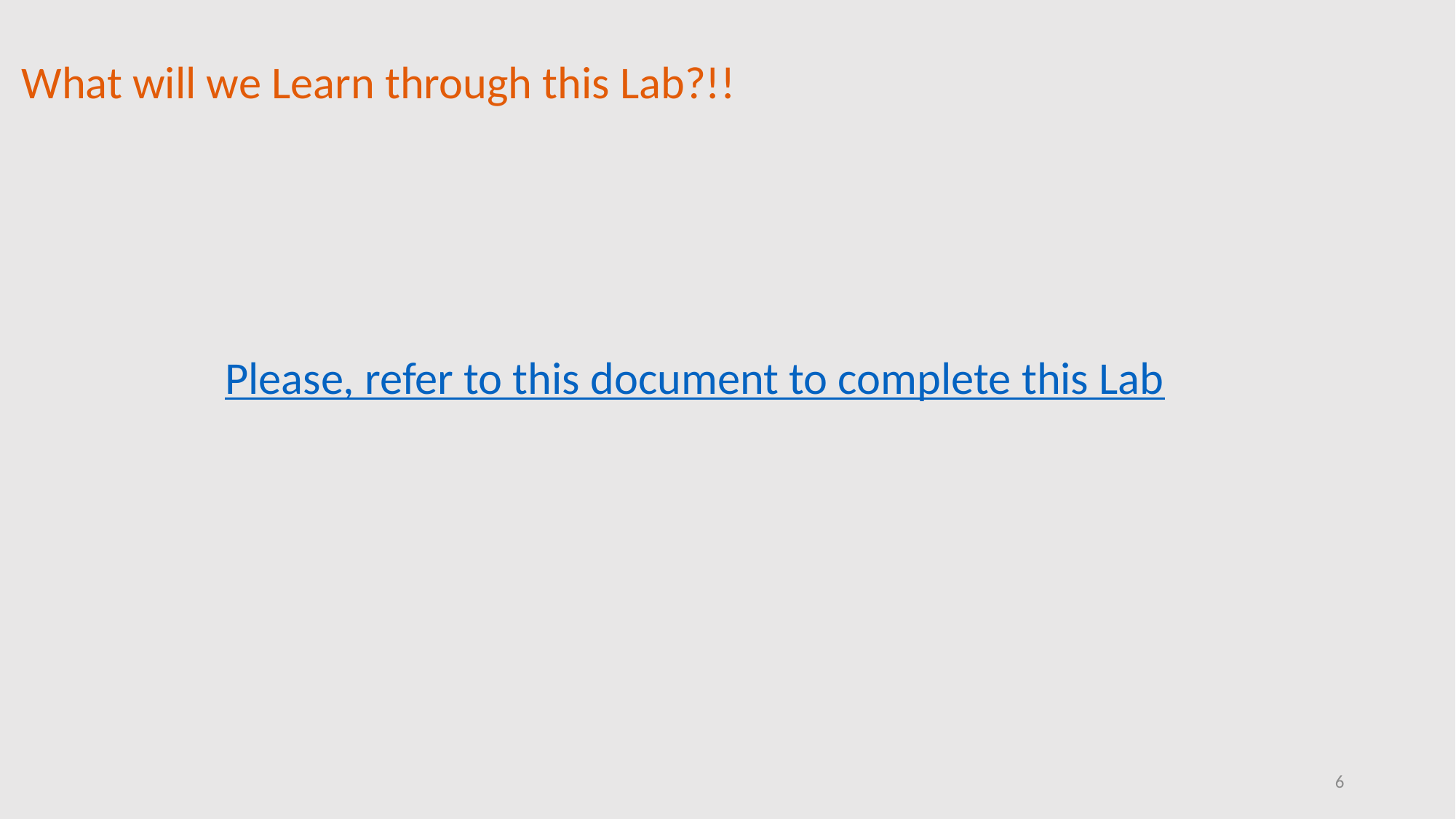

What will we Learn through this Lab?!!
Please, refer to this document to complete this Lab
6